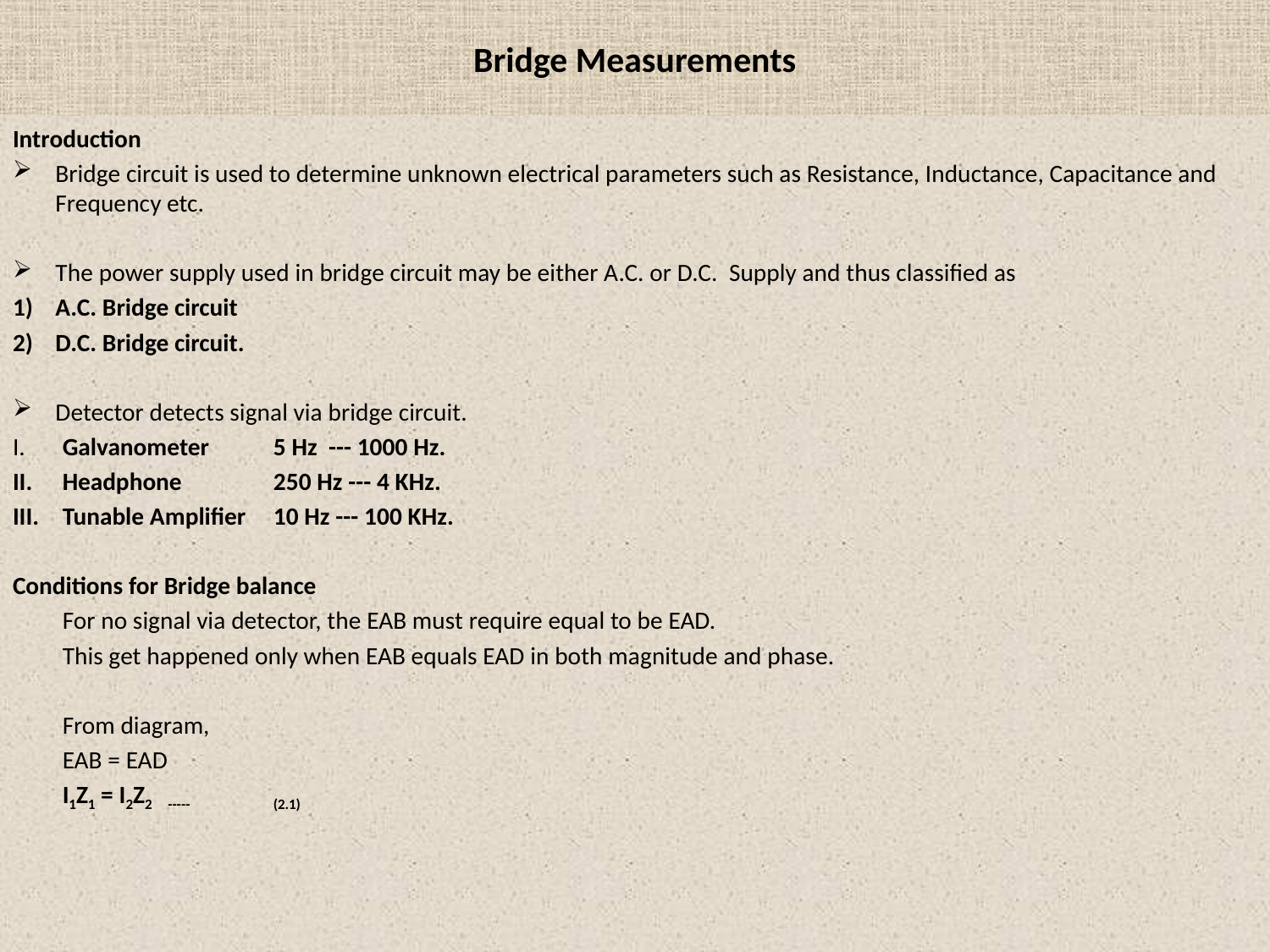

# Bridge Measurements
Introduction
Bridge circuit is used to determine unknown electrical parameters such as Resistance, Inductance, Capacitance and Frequency etc.

The power supply used in bridge circuit may be either A.C. or D.C.  Supply and thus classified as
A.C. Bridge circuit
D.C. Bridge circuit.

Detector detects signal via bridge circuit.
	Galvanometer 	5 Hz  --- 1000 Hz.
	Headphone	250 Hz --- 4 KHz.
	Tunable Amplifier	10 Hz --- 100 KHz.

Conditions for Bridge balance
	For no signal via detector, the EAB must require equal to be EAD.
	This get happened only when EAB equals EAD in both magnitude and phase.

	From diagram,
	EAB = EAD
	I1Z1 = I2Z2			-----	(2.1)